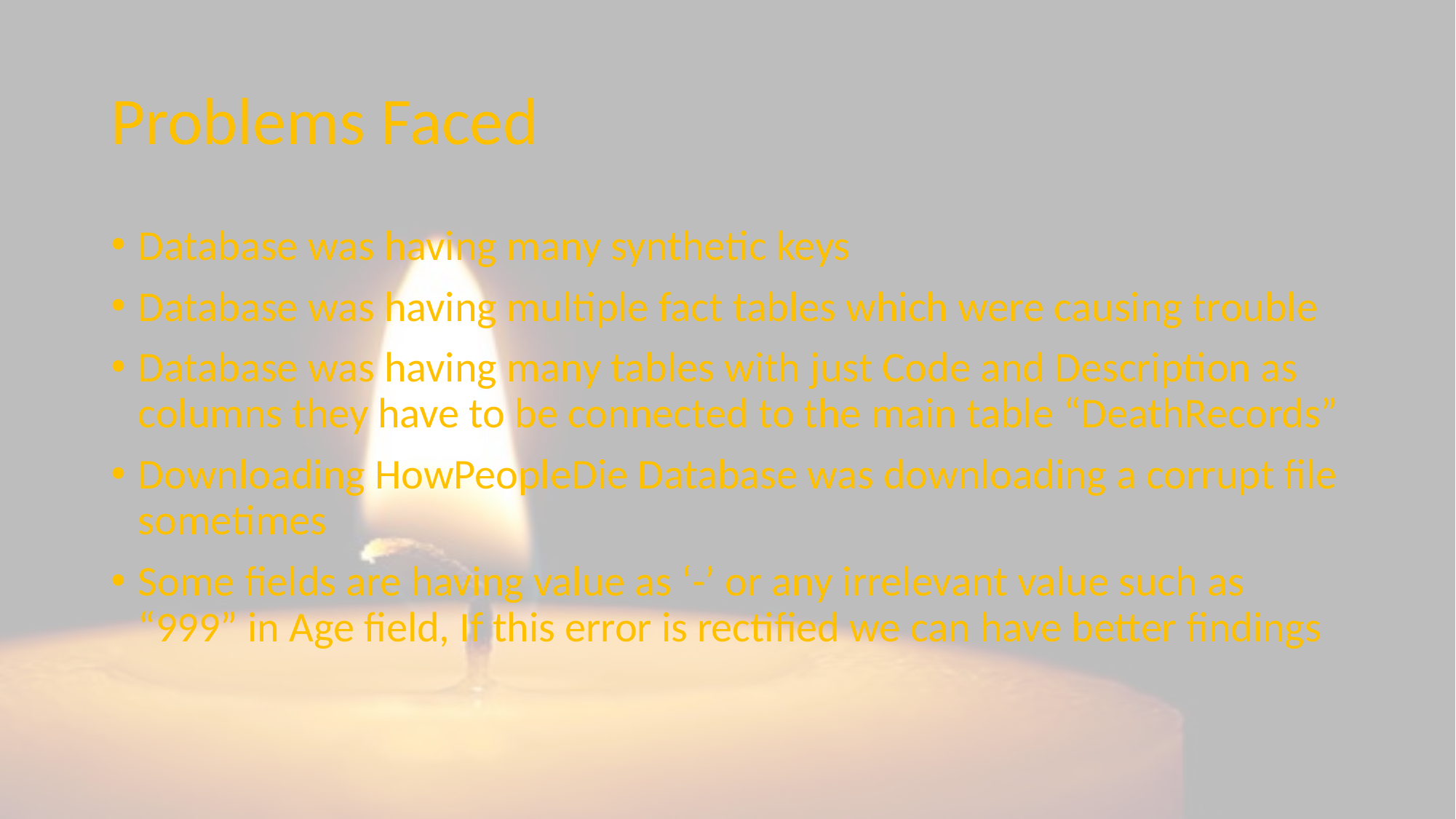

# Problems Faced
Database was having many synthetic keys
Database was having multiple fact tables which were causing trouble
Database was having many tables with just Code and Description as columns they have to be connected to the main table “DeathRecords”
Downloading HowPeopleDie Database was downloading a corrupt file sometimes
Some fields are having value as ‘-’ or any irrelevant value such as “999” in Age field, If this error is rectified we can have better findings